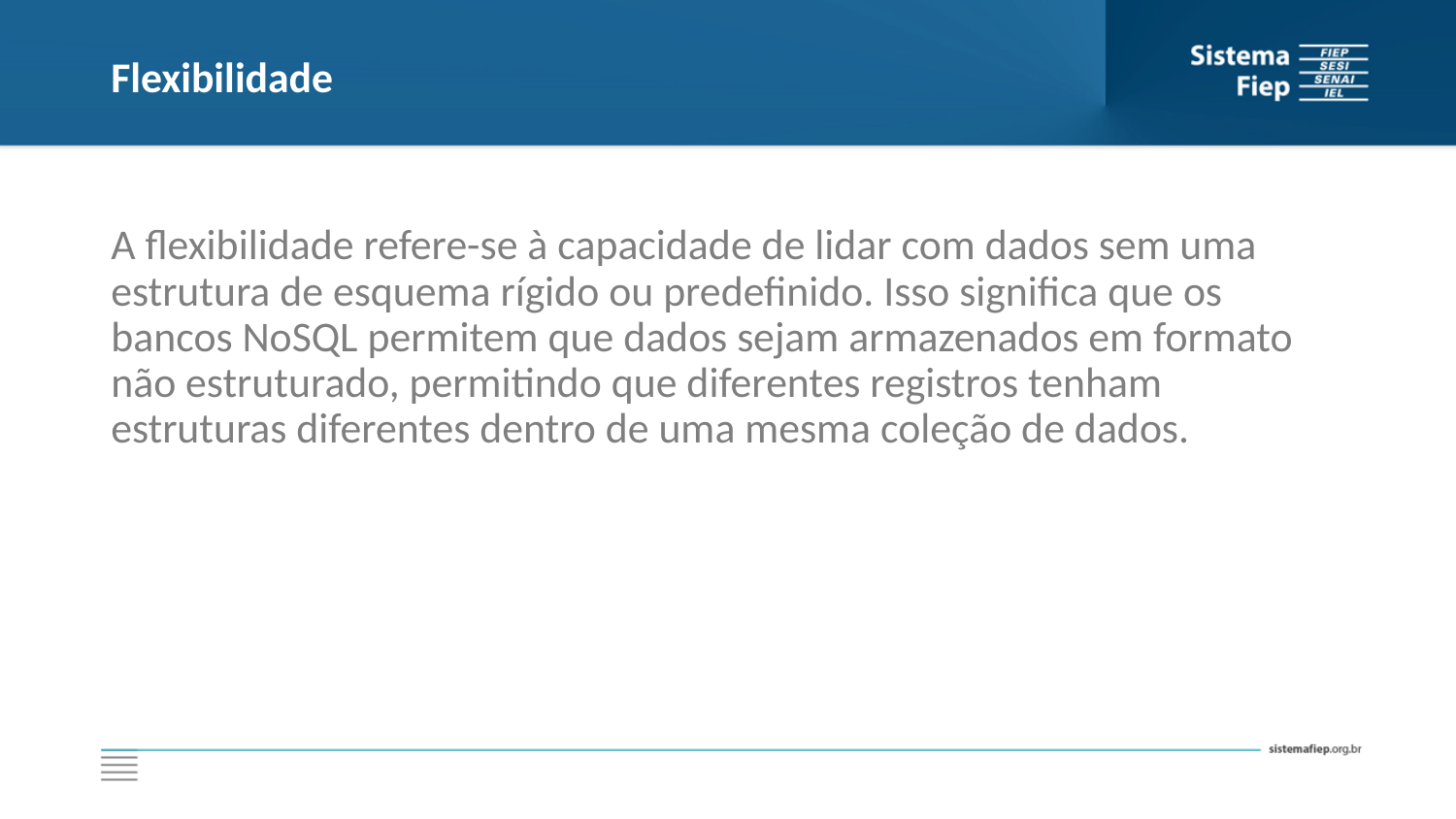

# Flexibilidade
A flexibilidade refere-se à capacidade de lidar com dados sem uma estrutura de esquema rígido ou predefinido. Isso significa que os bancos NoSQL permitem que dados sejam armazenados em formato não estruturado, permitindo que diferentes registros tenham estruturas diferentes dentro de uma mesma coleção de dados.